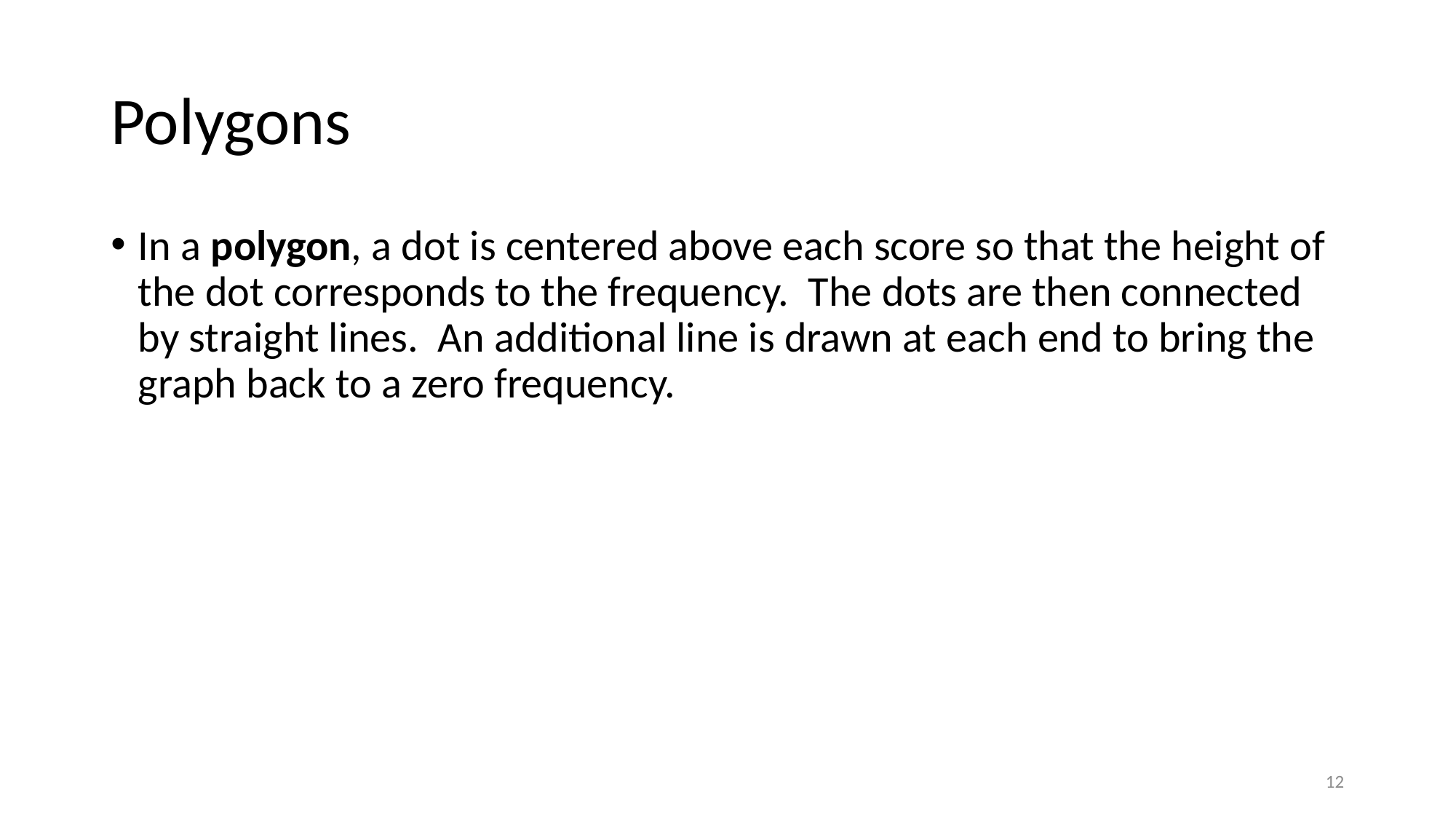

# Polygons
In a polygon, a dot is centered above each score so that the height of the dot corresponds to the frequency.  The dots are then connected by straight lines.  An additional line is drawn at each end to bring the graph back to a zero frequency.

12